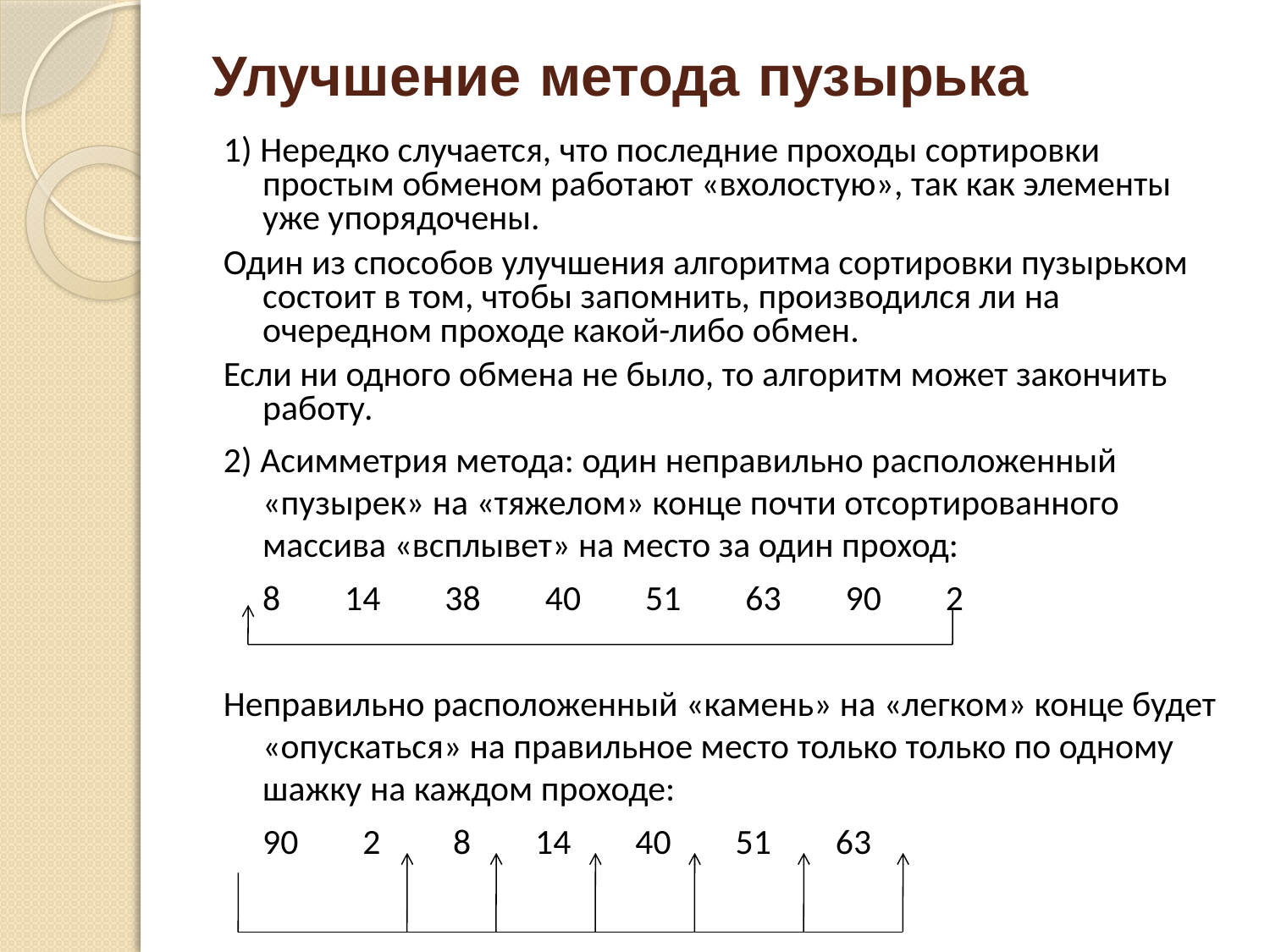

# Улучшение метода пузырька
1) Нередко случается, что последние проходы сортировки  простым обменом работают «вхолостую», так как элементы уже упорядочены.
Один из способов улучшения алгоритма сортировки пузырьком состоит в том, чтобы запомнить, производился ли на очередном проходе какой-либо обмен.
Если ни одного обмена не было, то алгоритм может закончить работу.
2) Асимметрия метода: один неправильно расположенный «пузырек» на «тяжелом» конце почти отсортированного массива «всплывет» на место за один проход:
	8        14        38        40        51        63        90        2

Неправильно расположенный «камень» на «легком» конце будет «опускаться» на правильное место только только по одному шажку на каждом проходе:
	90        2         8        14        40        51        63